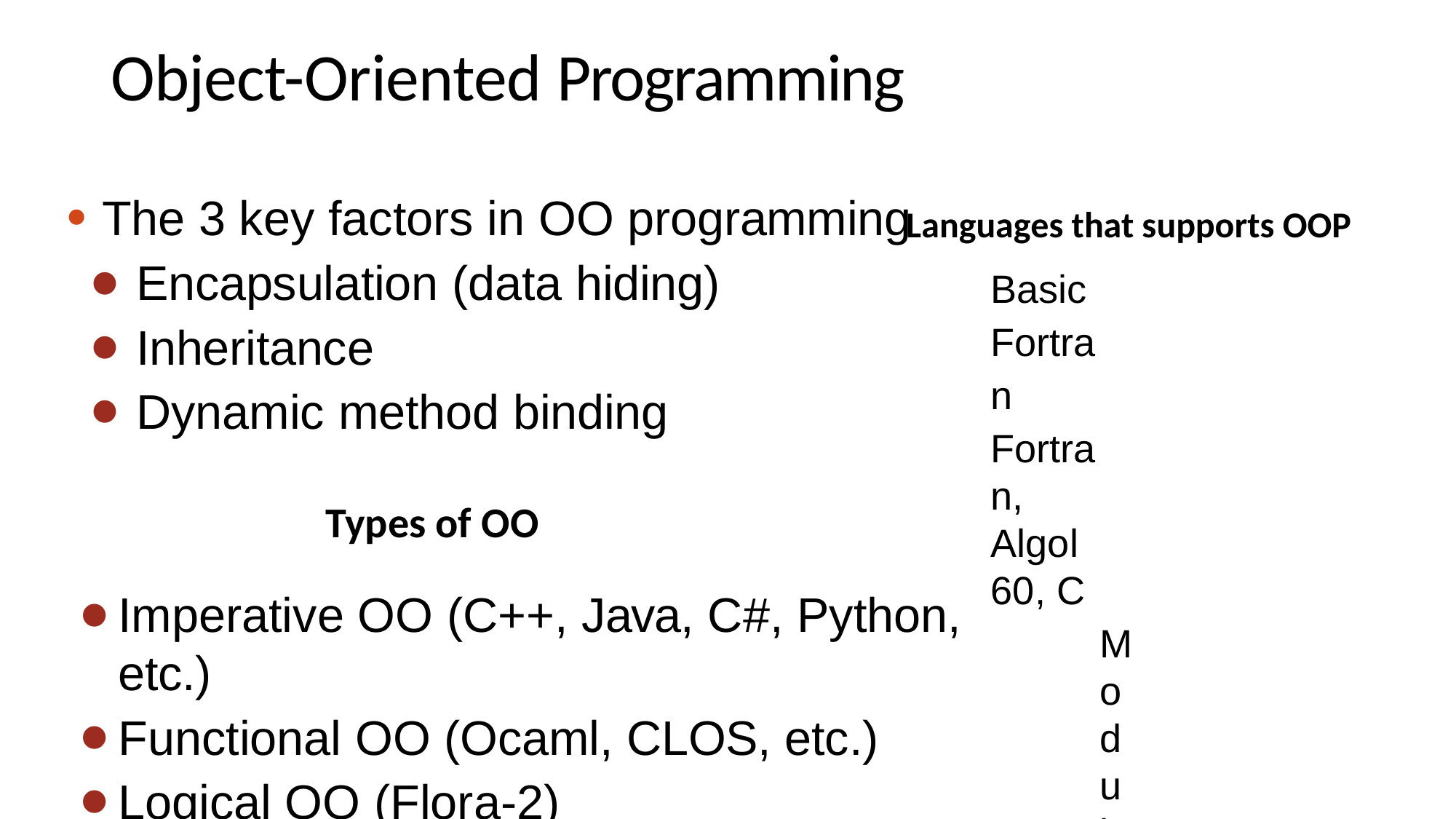

# Object-Oriented Programming
The 3 key factors in OO programming
Encapsulation (data hiding)
Inheritance
Dynamic method binding
Languages that supports OOP
Basic Fortran
Fortran, Algol 60, C
Modula-2, Ada 83
Euclid
Smalltalk, C++, Eiffel, Java Oberon, Modula-3, Ada 95
Types of OO
Imperative OO (C++, Java, C#, Python, etc.)
Functional OO (Ocaml, CLOS, etc.)
Logical OO (Flora-2)